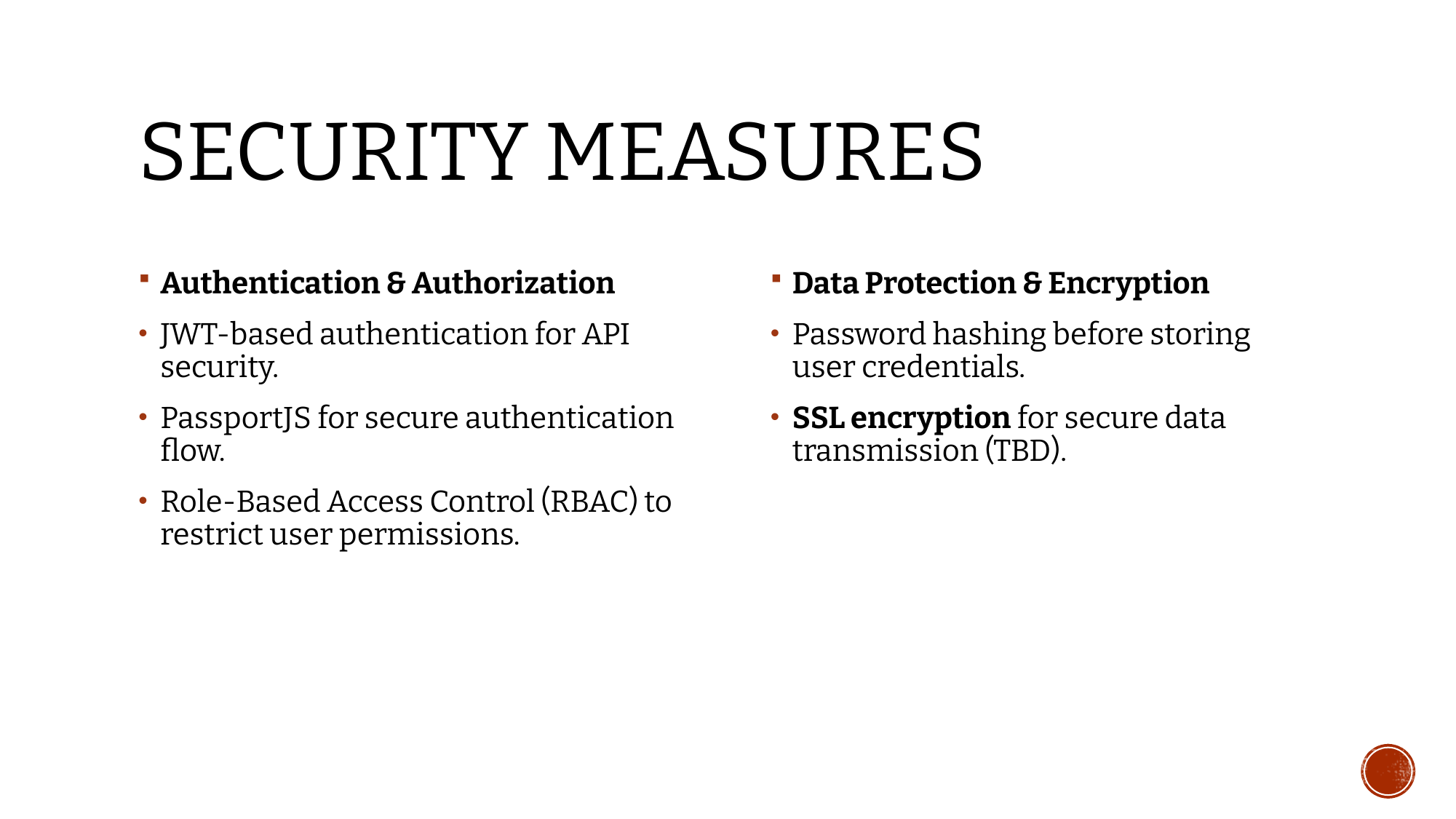

# Security Measures
Authentication & Authorization
JWT-based authentication for API security.
PassportJS for secure authentication flow.
Role-Based Access Control (RBAC) to restrict user permissions.

Data Protection & Encryption
Password hashing before storing user credentials.
SSL encryption for secure data transmission (TBD).